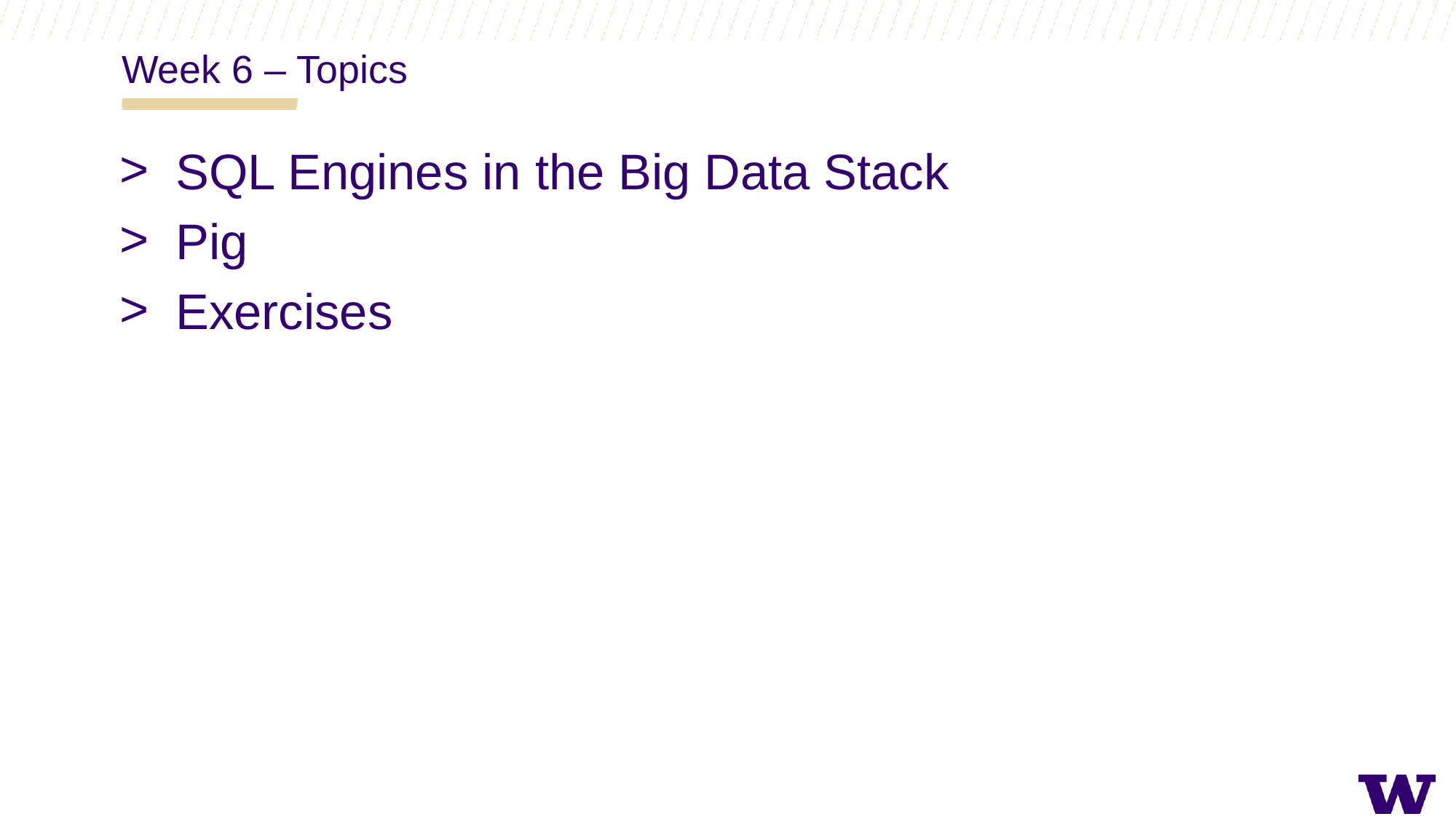

Week 6 – Topics
SQL Engines in the Big Data Stack
Pig
Exercises